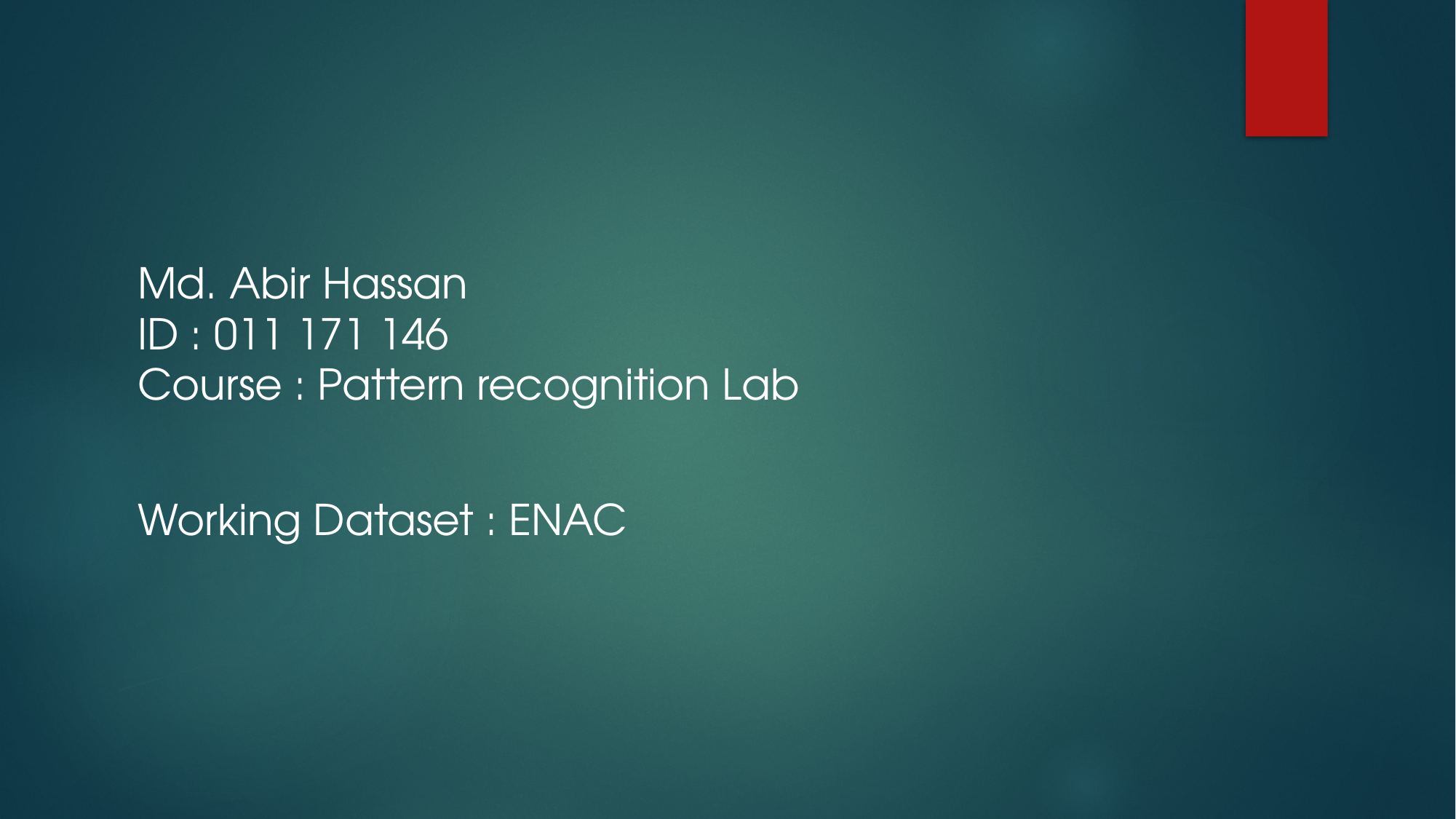

Md. Abir Hassan
ID : 011 171 146
Course : Pattern recognition Lab

Working Dataset : ENAC